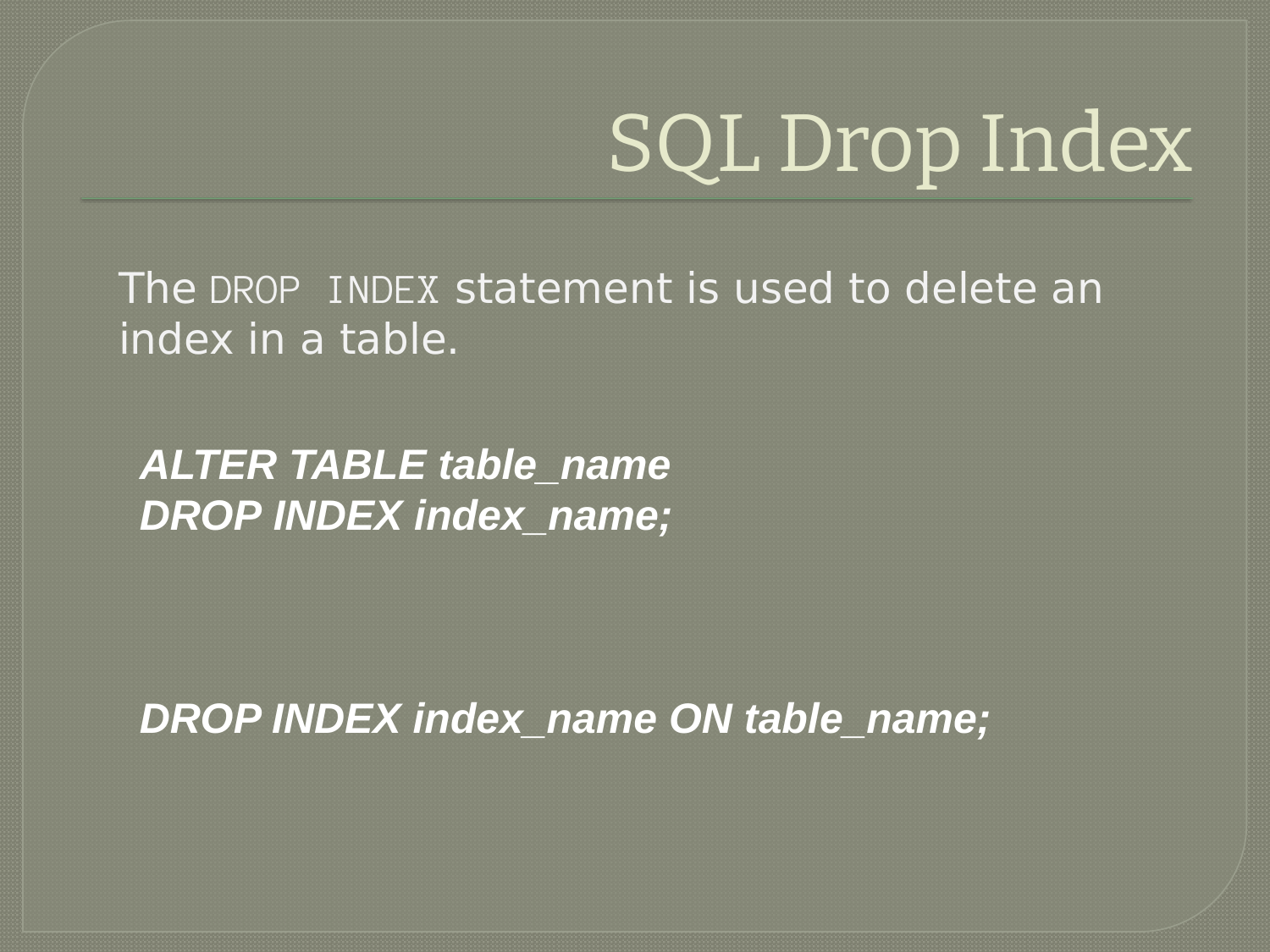

# SQL Drop Index
The DROP INDEX statement is used to delete an index in a table.
ALTER TABLE table_name
DROP INDEX index_name;

DROP INDEX index_name ON table_name;